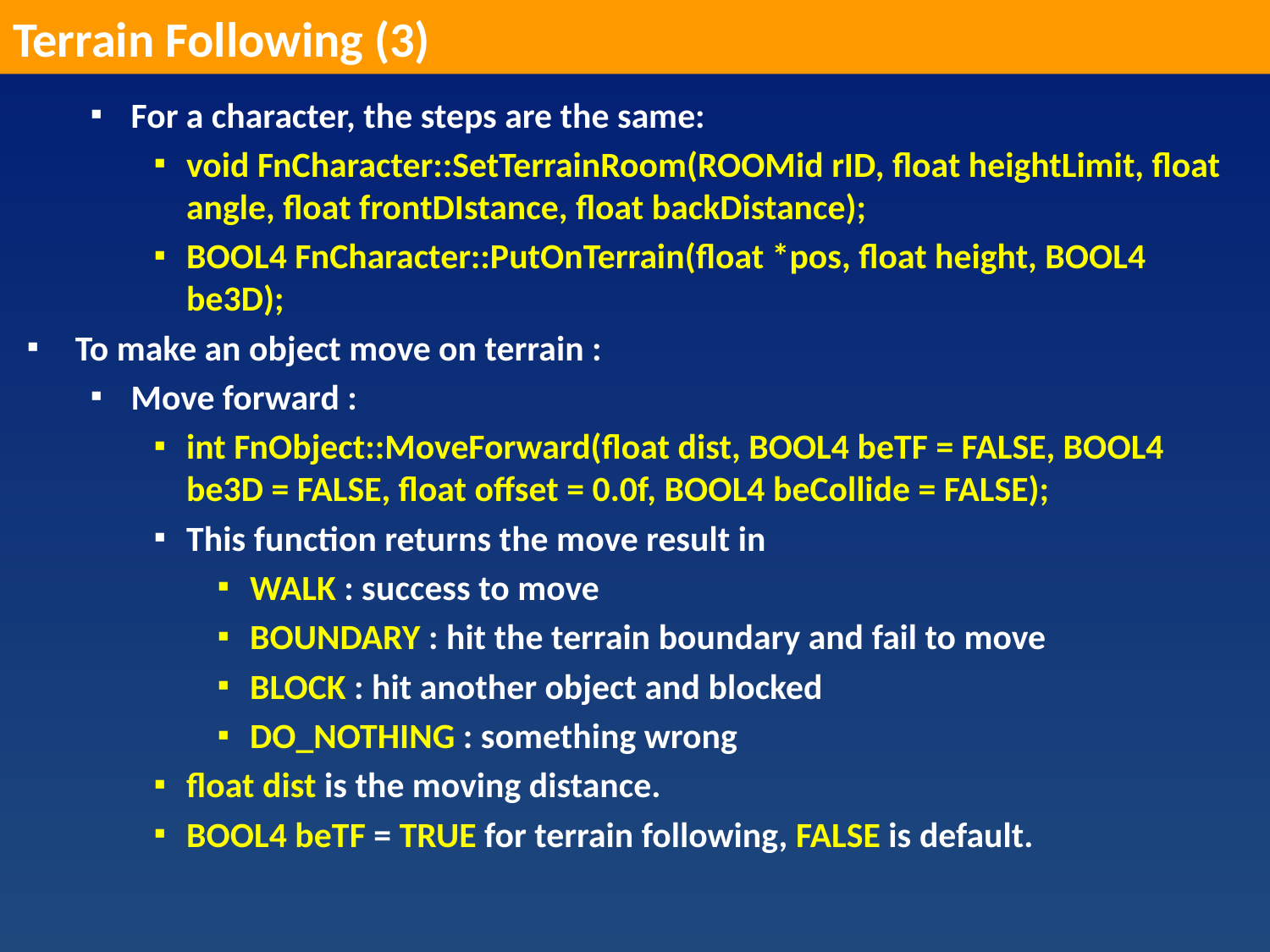

Terrain Following (3)
For a character, the steps are the same:
void FnCharacter::SetTerrainRoom(ROOMid rID, float heightLimit, float angle, float frontDIstance, float backDistance);
BOOL4 FnCharacter::PutOnTerrain(float *pos, float height, BOOL4 be3D);
To make an object move on terrain :
Move forward :
int FnObject::MoveForward(float dist, BOOL4 beTF = FALSE, BOOL4 be3D = FALSE, float offset = 0.0f, BOOL4 beCollide = FALSE);
This function returns the move result in
WALK : success to move
BOUNDARY : hit the terrain boundary and fail to move
BLOCK : hit another object and blocked
DO_NOTHING : something wrong
float dist is the moving distance.
BOOL4 beTF = TRUE for terrain following, FALSE is default.